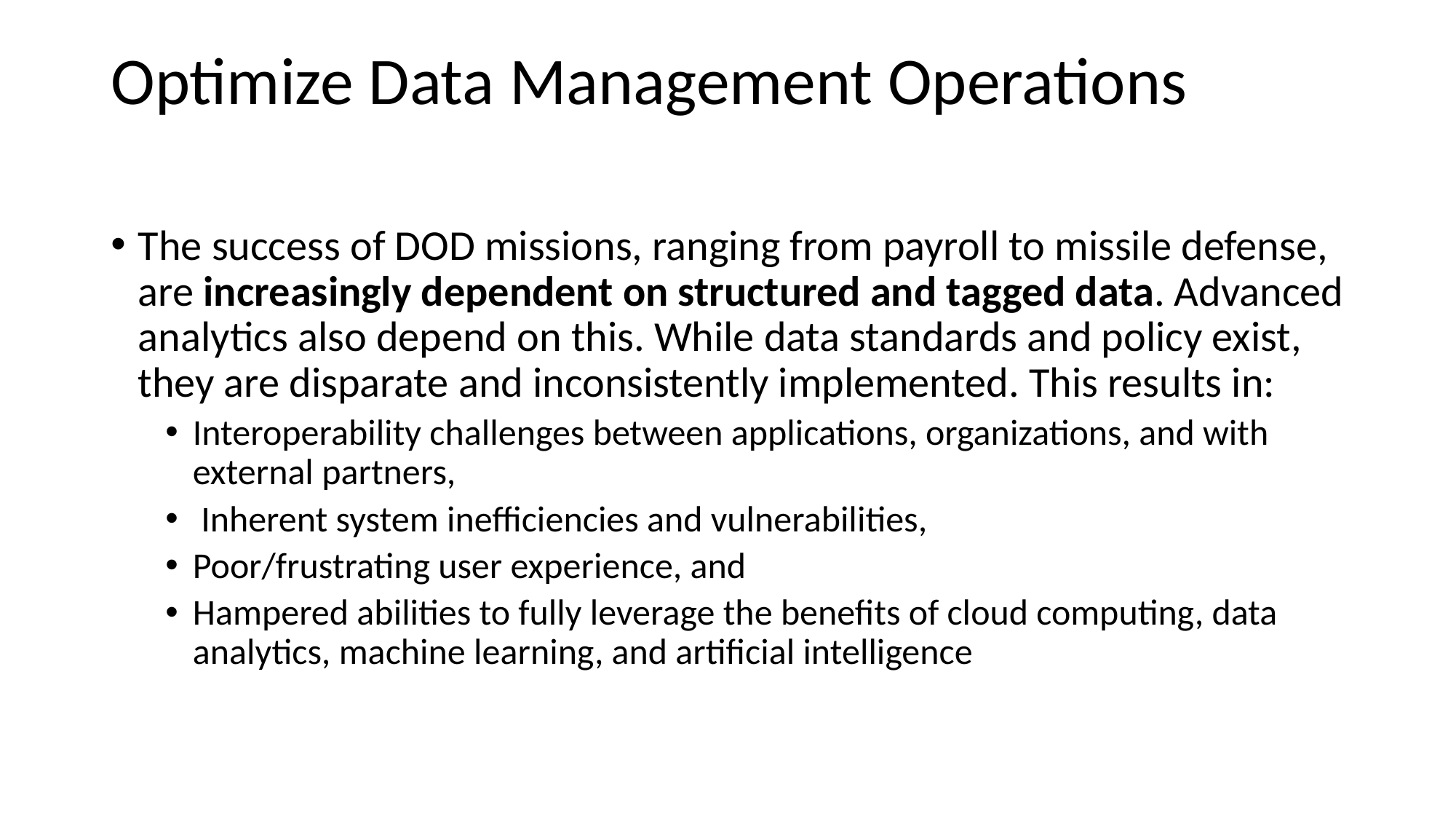

# Optimize Data Management Operations
The success of DOD missions, ranging from payroll to missile defense, are increasingly dependent on structured and tagged data. Advanced analytics also depend on this. While data standards and policy exist, they are disparate and inconsistently implemented. This results in:
Interoperability challenges between applications, organizations, and with external partners,
 Inherent system inefficiencies and vulnerabilities,
Poor/frustrating user experience, and
Hampered abilities to fully leverage the benefits of cloud computing, data analytics, machine learning, and artificial intelligence